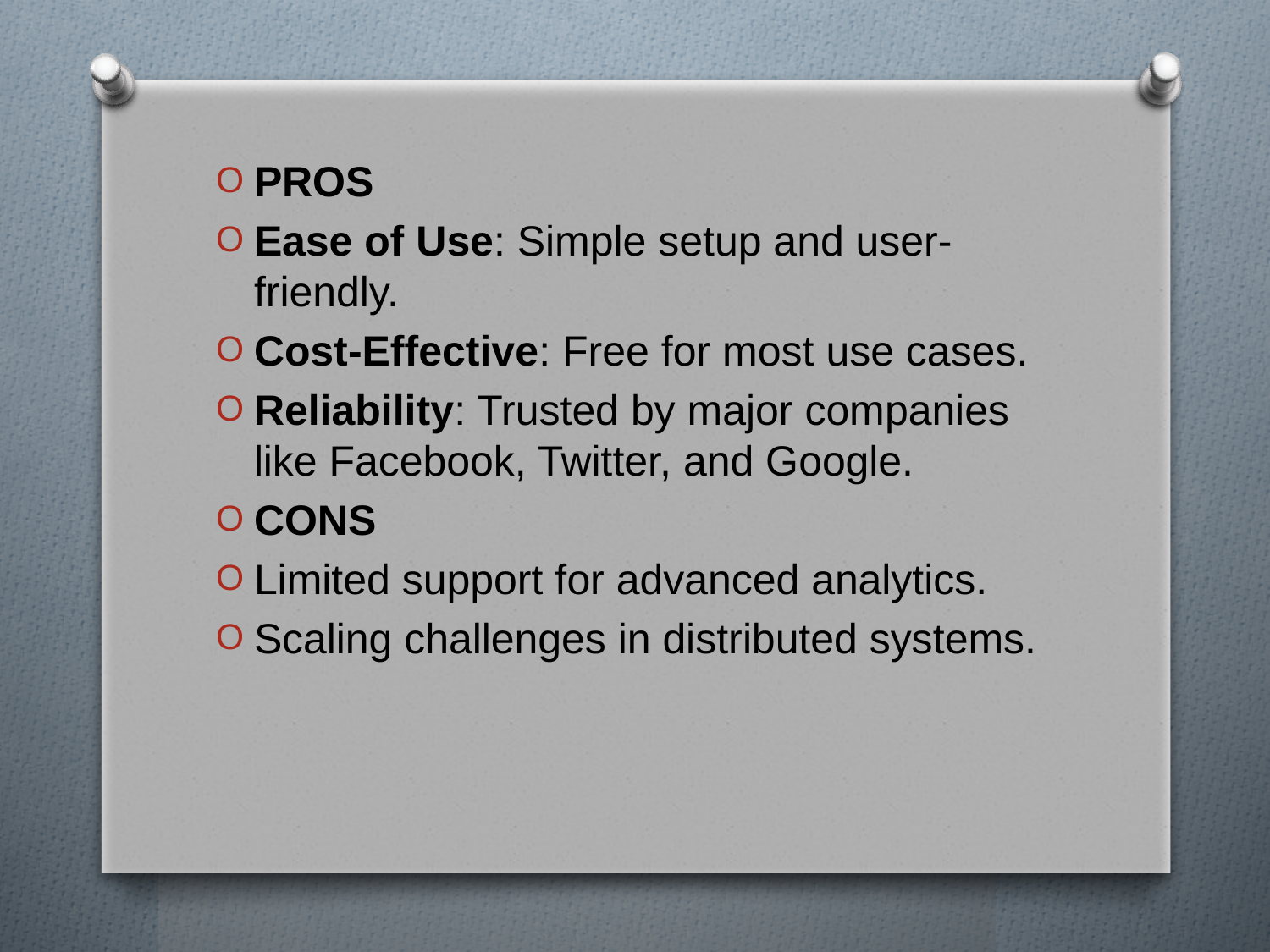

PROS
Ease of Use: Simple setup and user-friendly.
Cost-Effective: Free for most use cases.
Reliability: Trusted by major companies like Facebook, Twitter, and Google.
CONS
Limited support for advanced analytics.
Scaling challenges in distributed systems.